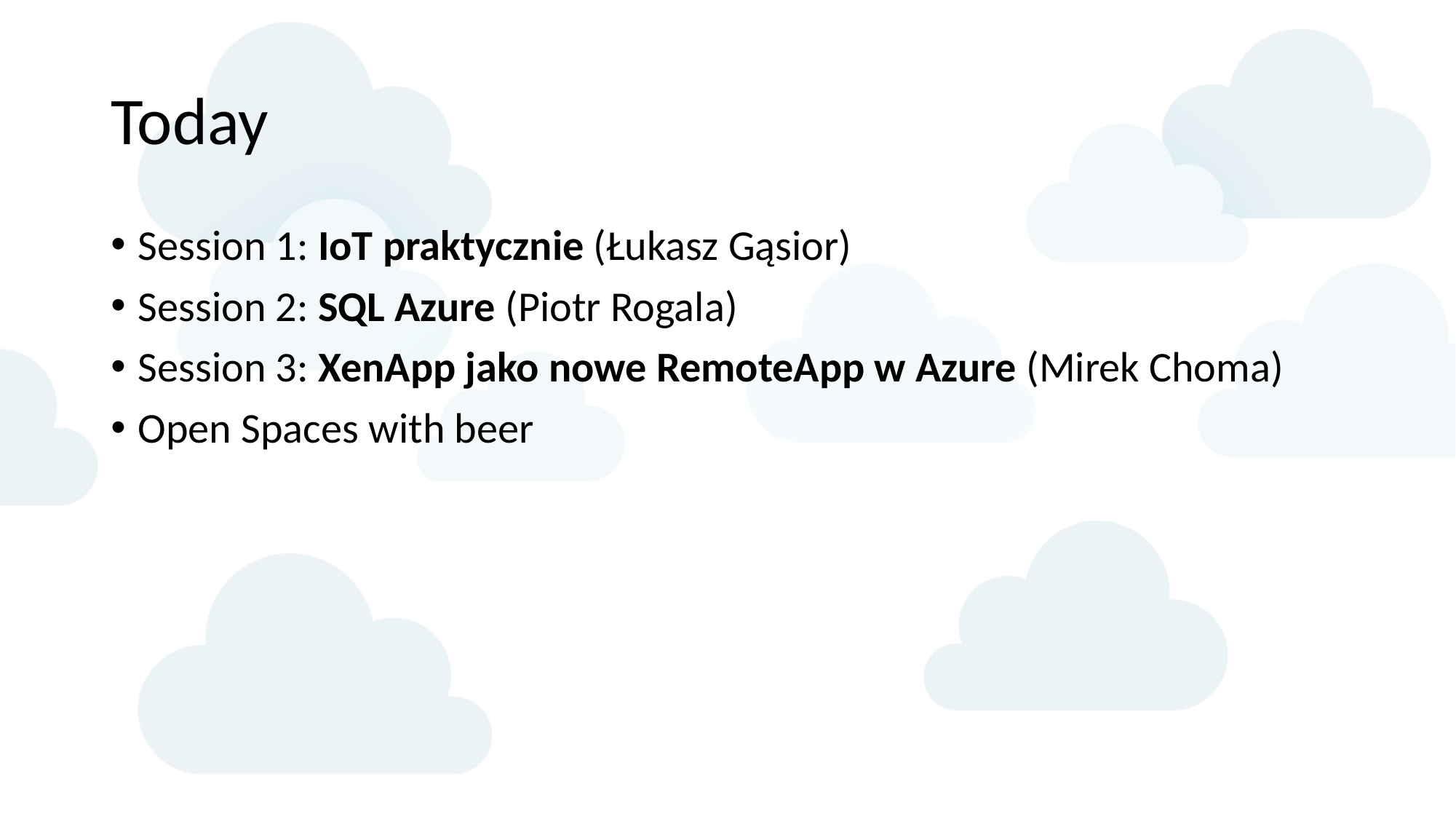

# Today
Session 1: IoT praktycznie (Łukasz Gąsior)
Session 2: SQL Azure (Piotr Rogala)
Session 3: XenApp jako nowe RemoteApp w Azure (Mirek Choma)
Open Spaces with beer